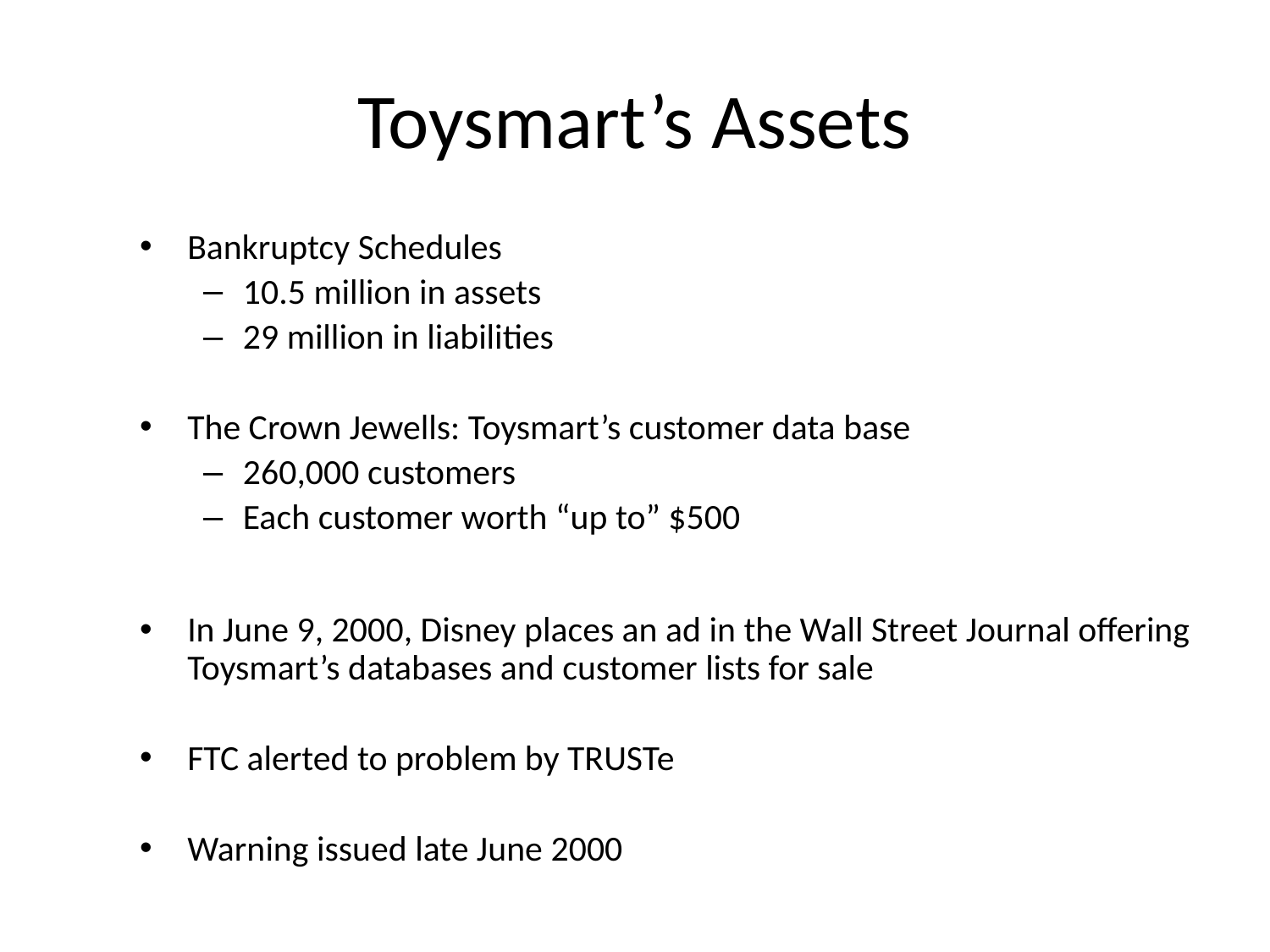

# Toysmart’s Assets
Bankruptcy Schedules
10.5 million in assets
29 million in liabilities

The Crown Jewells: Toysmart’s customer data base
260,000 customers
Each customer worth “up to” $500

In June 9, 2000, Disney places an ad in the Wall Street Journal offering Toysmart’s databases and customer lists for sale

FTC alerted to problem by TRUSTe

Warning issued late June 2000